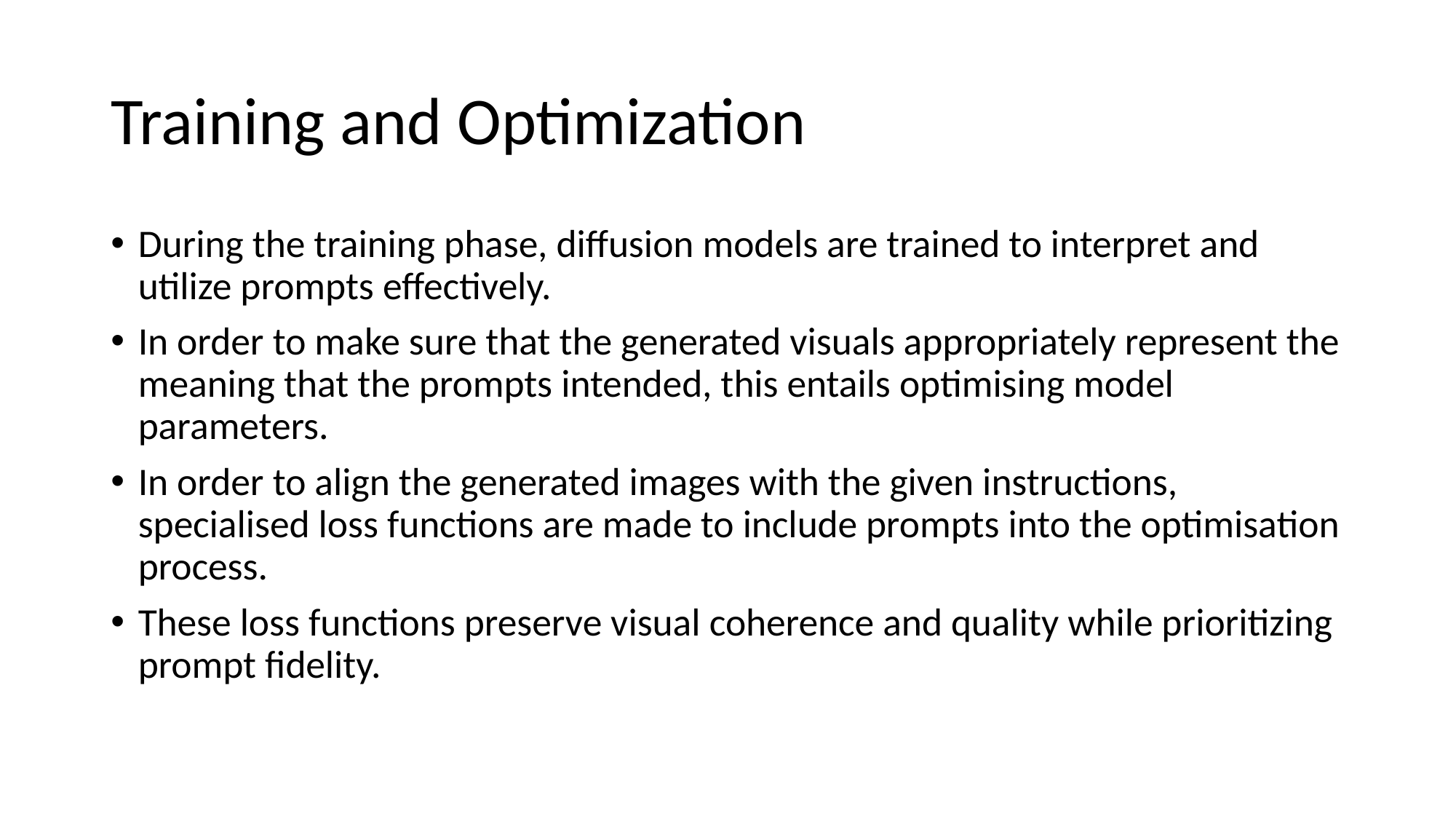

# Training and Optimization
During the training phase, diffusion models are trained to interpret and utilize prompts effectively.
In order to make sure that the generated visuals appropriately represent the meaning that the prompts intended, this entails optimising model parameters.
In order to align the generated images with the given instructions, specialised loss functions are made to include prompts into the optimisation process.
These loss functions preserve visual coherence and quality while prioritizing prompt fidelity.